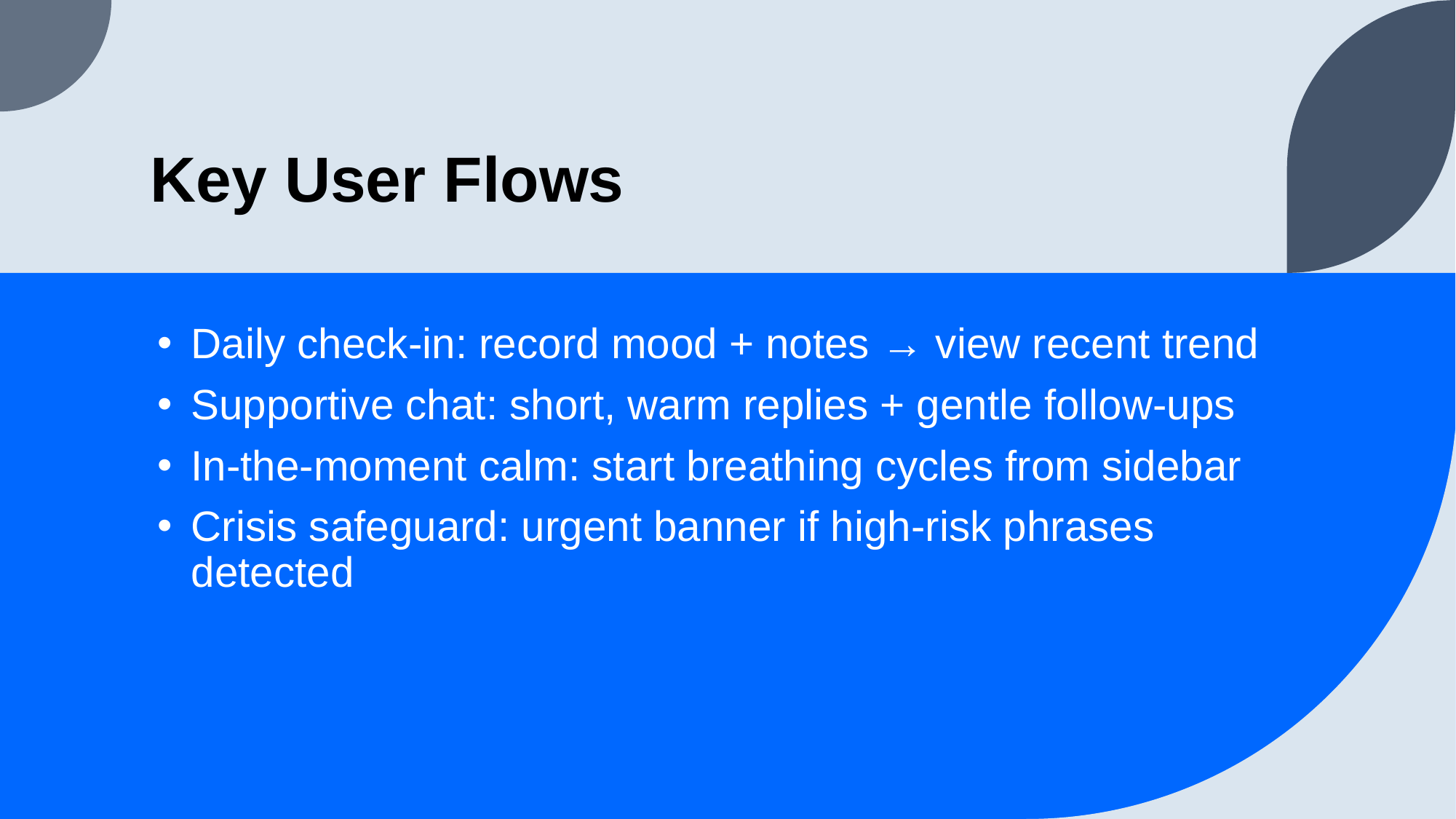

# Key User Flows
Daily check-in: record mood + notes → view recent trend
Supportive chat: short, warm replies + gentle follow-ups
In-the-moment calm: start breathing cycles from sidebar
Crisis safeguard: urgent banner if high-risk phrases detected